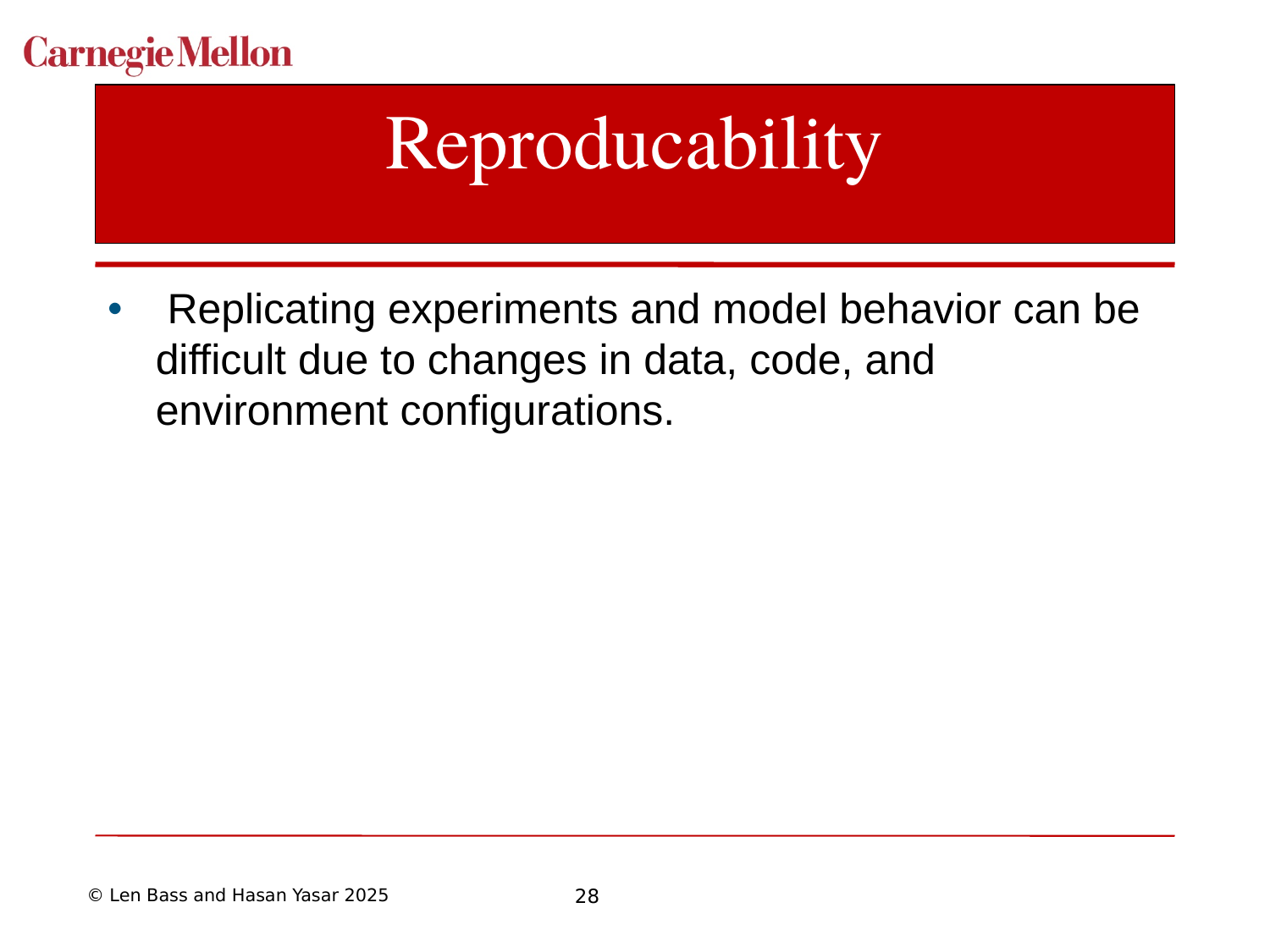

# Reproducability
 Replicating experiments and model behavior can be difficult due to changes in data, code, and environment configurations.